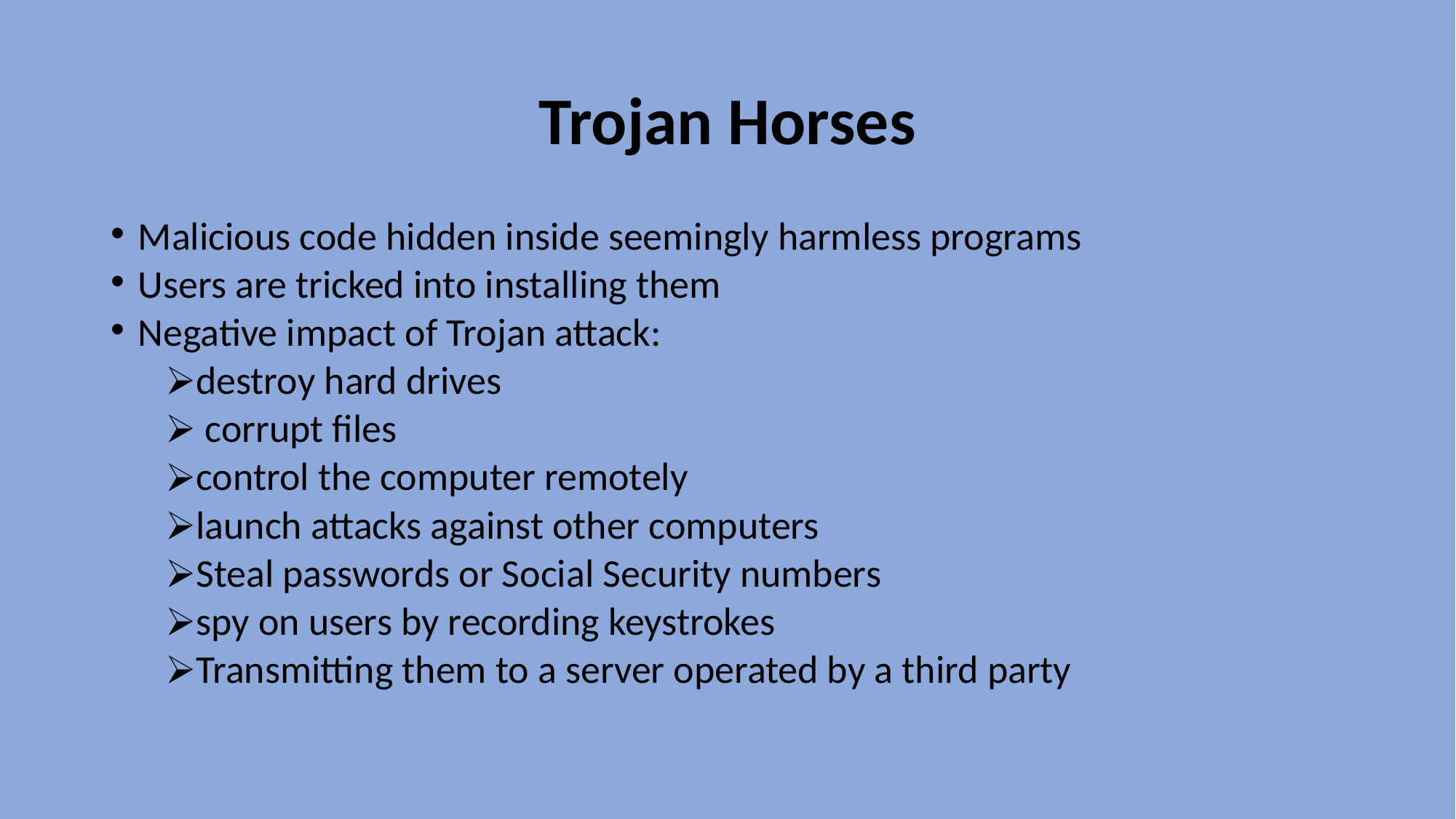

# Trojan Horses
Malicious code hidden inside seemingly harmless programs
Users are tricked into installing them
Negative impact of Trojan attack:
destroy hard drives
 corrupt files
control the computer remotely
launch attacks against other computers
Steal passwords or Social Security numbers
spy on users by recording keystrokes
Transmitting them to a server operated by a third party